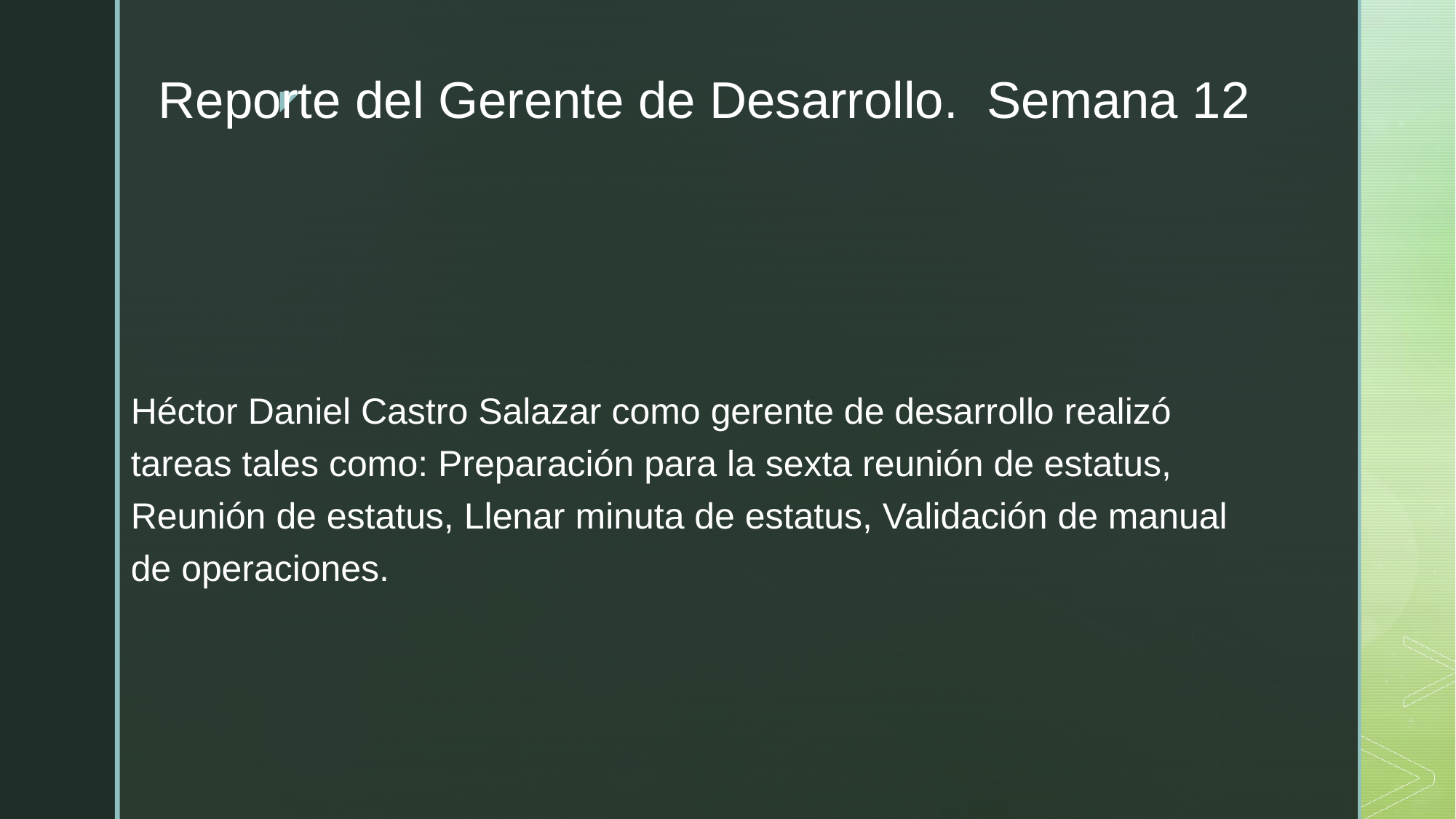

# Reporte del Gerente de Desarrollo.  Semana 12
Héctor Daniel Castro Salazar como gerente de desarrollo realizó tareas tales como: Preparación para la sexta reunión de estatus, Reunión de estatus, Llenar minuta de estatus, Validación de manual de operaciones.